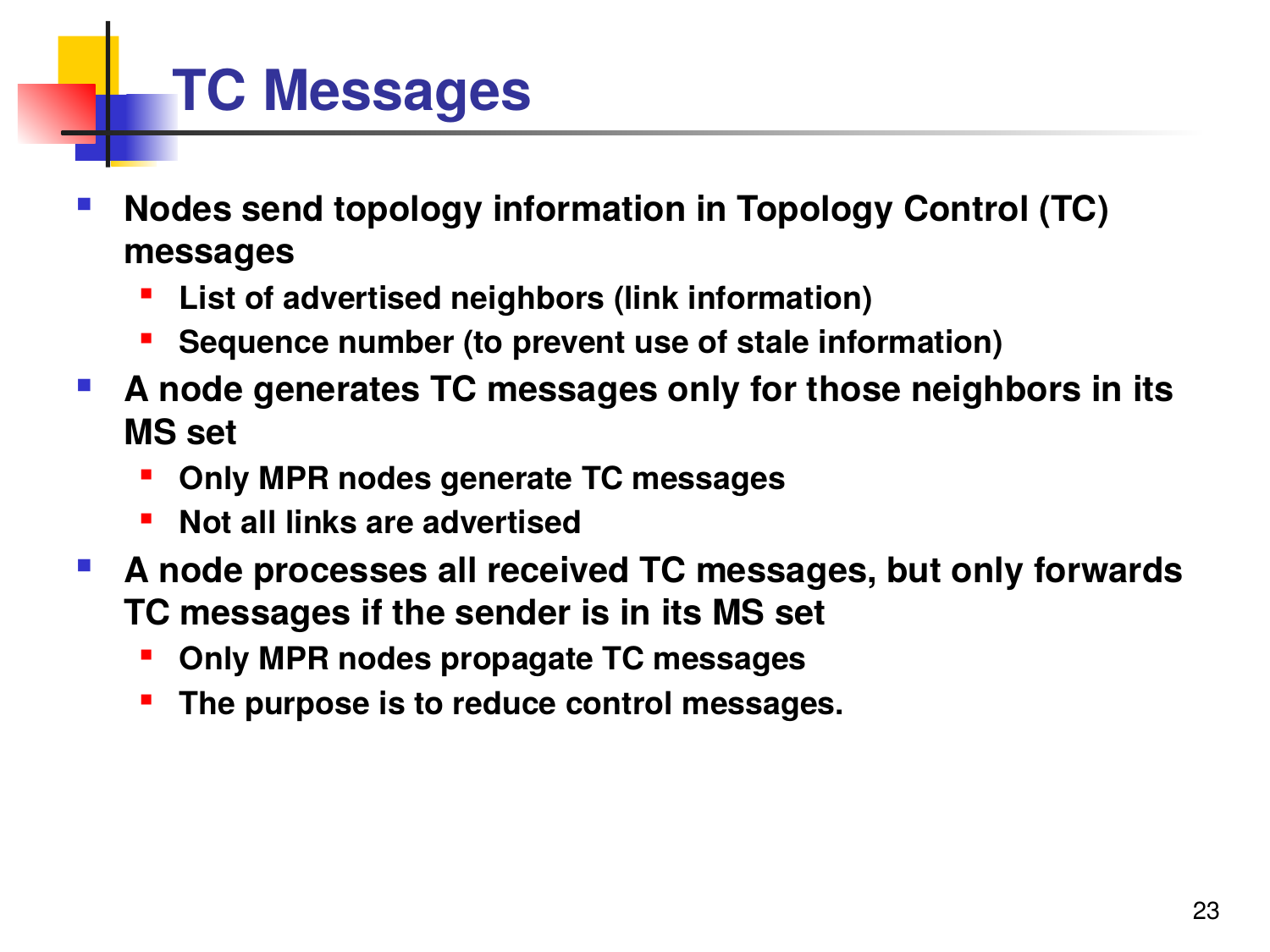

# TC Messages
Nodes send topology information in Topology Control (TC) messages
List of advertised neighbors (link information)
Sequence number (to prevent use of stale information)
A node generates TC messages only for those neighbors in its MS set
Only MPR nodes generate TC messages
Not all links are advertised
A node processes all received TC messages, but only forwards TC messages if the sender is in its MS set
Only MPR nodes propagate TC messages
The purpose is to reduce control messages.
23